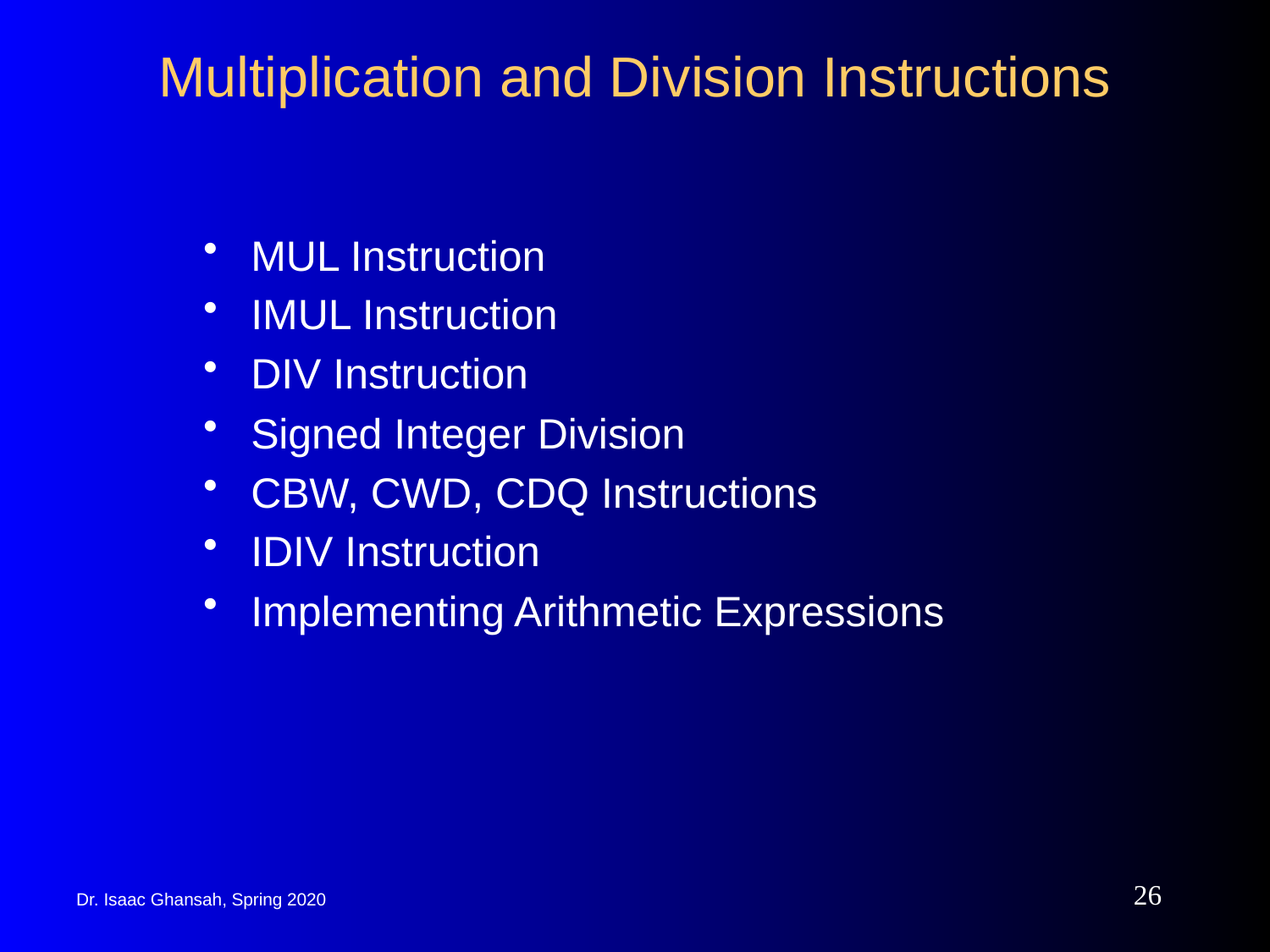

# Multiplication and Division Instructions
MUL Instruction
IMUL Instruction
DIV Instruction
Signed Integer Division
CBW, CWD, CDQ Instructions
IDIV Instruction
Implementing Arithmetic Expressions
26
Dr. Isaac Ghansah, Spring 2020